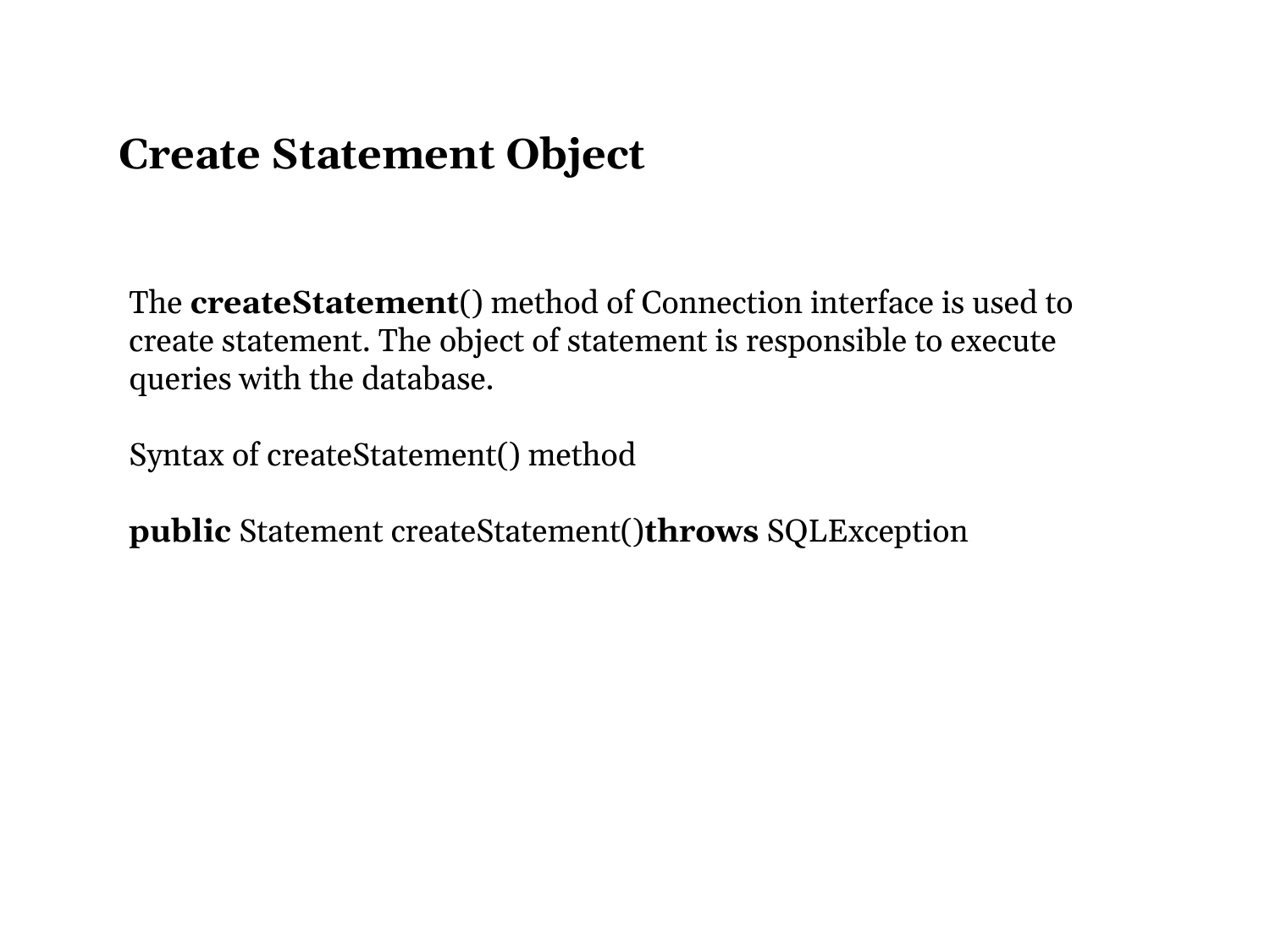

Create Statement Object

The createStatement() method of Connection interface is used to create statement. The object of statement is responsible to execute queries with the database.

Syntax of createStatement() method

public Statement createStatement()throws SQLException